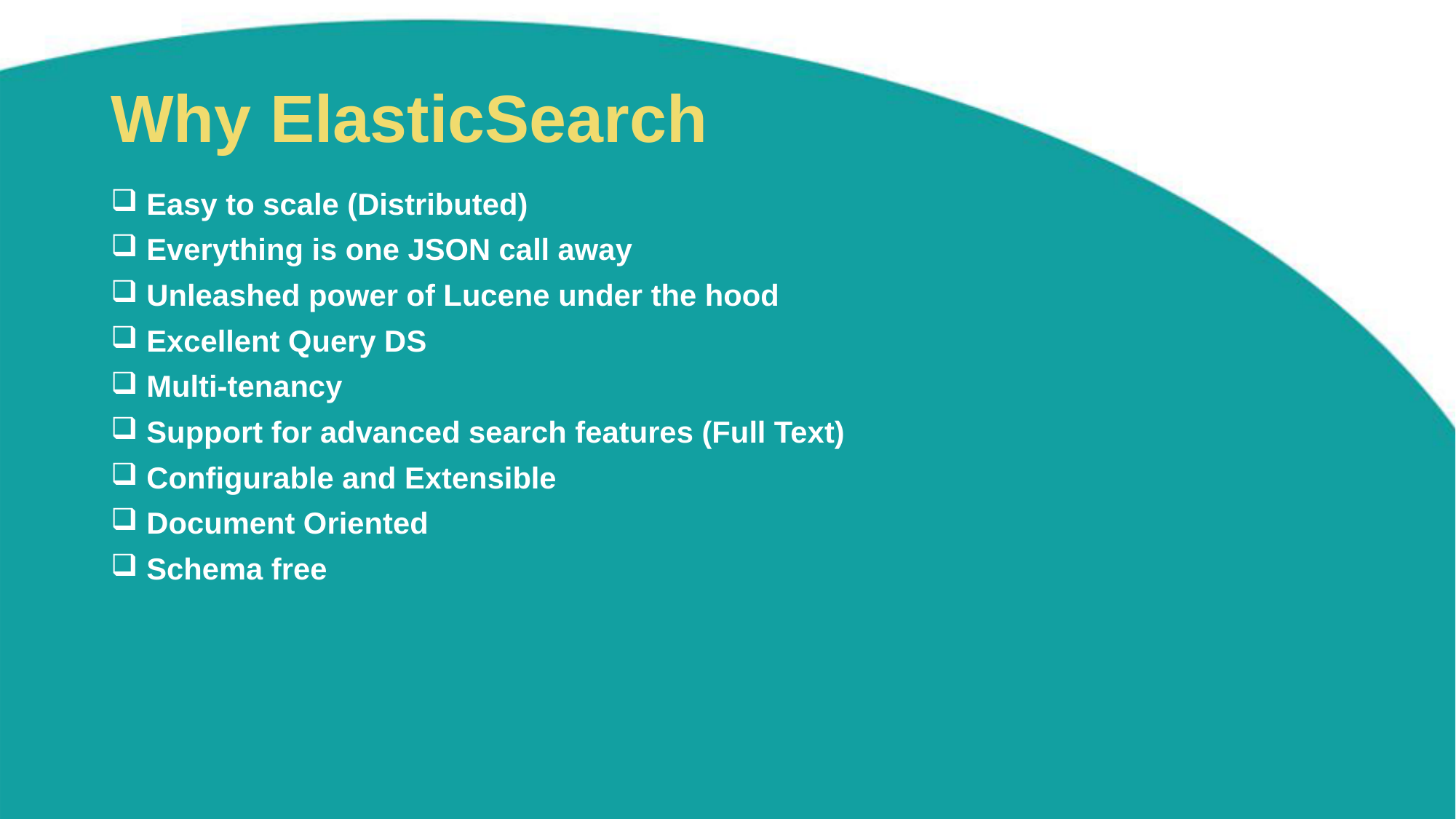

Why ElasticSearch
 Easy to scale (Distributed)
 Everything is one JSON call away
 Unleashed power of Lucene under the hood
 Excellent Query DS
 Multi-tenancy
 Support for advanced search features (Full Text)
 Configurable and Extensible
 Document Oriented
 Schema free